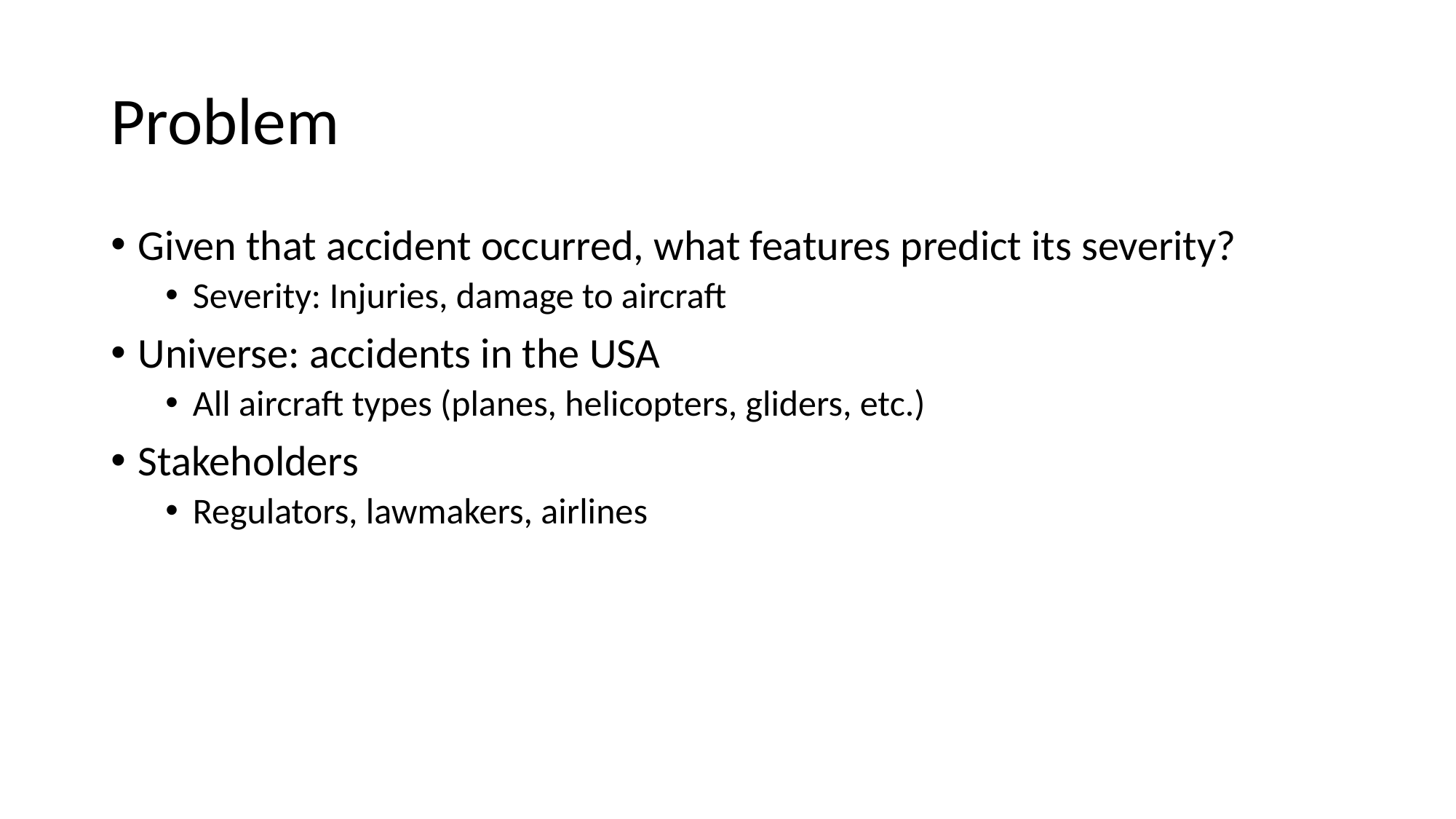

# Problem
Given that accident occurred, what features predict its severity?
Severity: Injuries, damage to aircraft
Universe: accidents in the USA
All aircraft types (planes, helicopters, gliders, etc.)
Stakeholders
Regulators, lawmakers, airlines